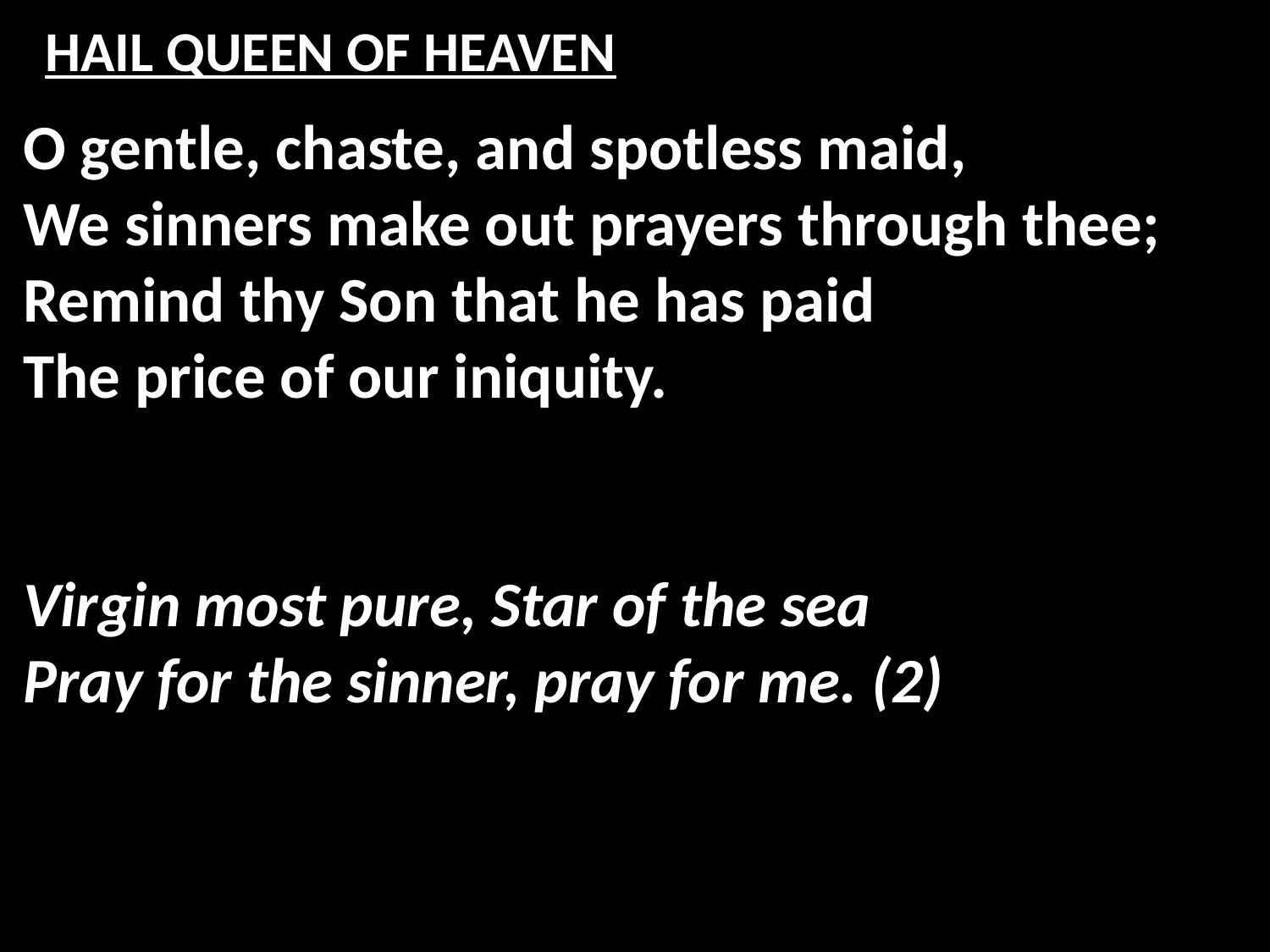

# HAIL QUEEN OF HEAVEN
O gentle, chaste, and spotless maid,
We sinners make out prayers through thee;
Remind thy Son that he has paid
The price of our iniquity.

Virgin most pure, Star of the sea
Pray for the sinner, pray for me. (2)